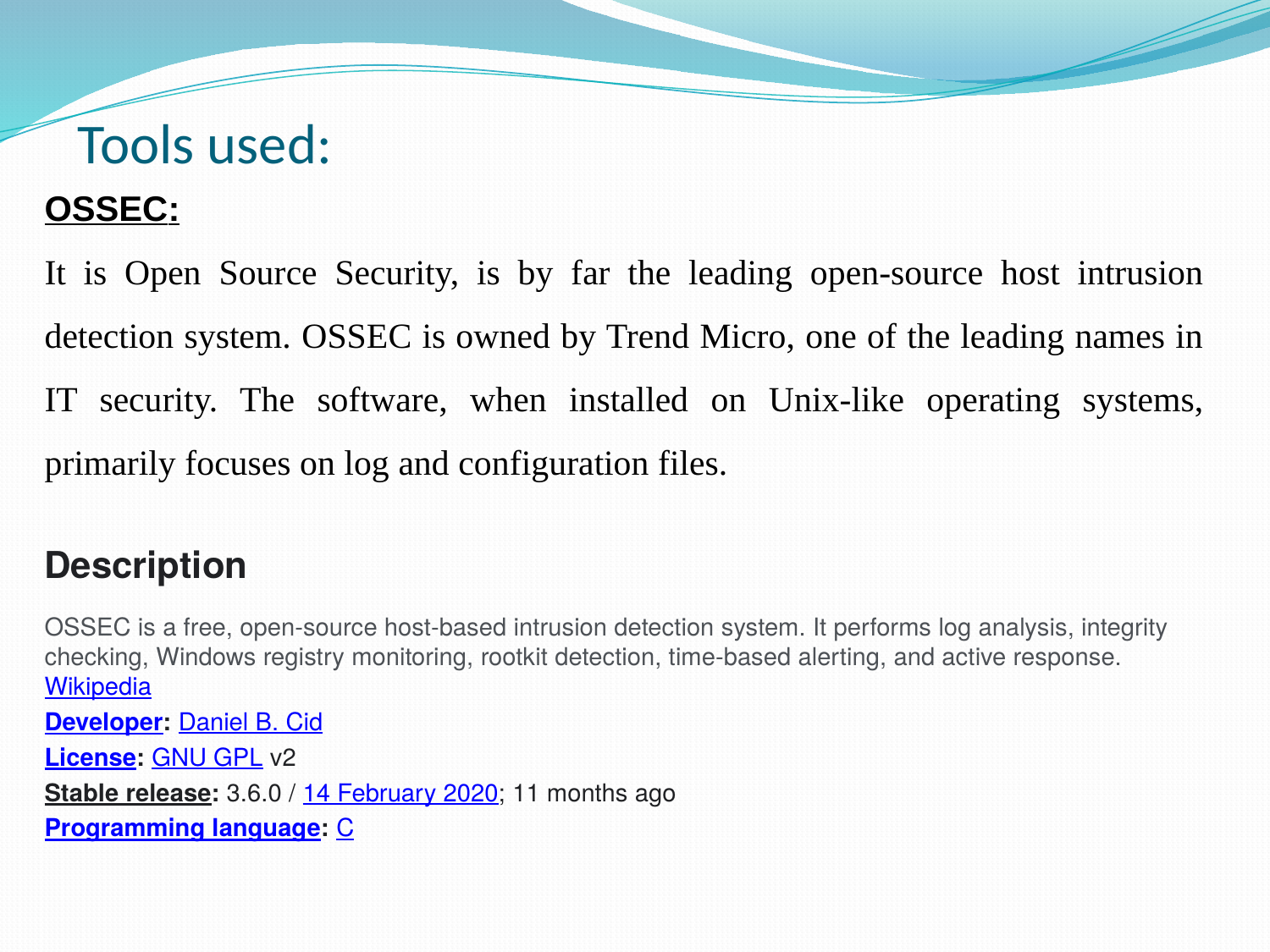

# Tools used:
OSSEC:
It is Open Source Security, is by far the leading open-source host intrusion detection system. OSSEC is owned by Trend Micro, one of the leading names in IT security. The software, when installed on Unix-like operating systems, primarily focuses on log and configuration files.

Description

OSSEC is a free, open-source host-based intrusion detection system. It performs log analysis, integrity checking, Windows registry monitoring, rootkit detection, time-based alerting, and active response. Wikipedia
Developer: Daniel B. Cid
License: GNU GPL v2
Stable release: 3.6.0 / 14 February 2020; 11 months ago
Programming language: C